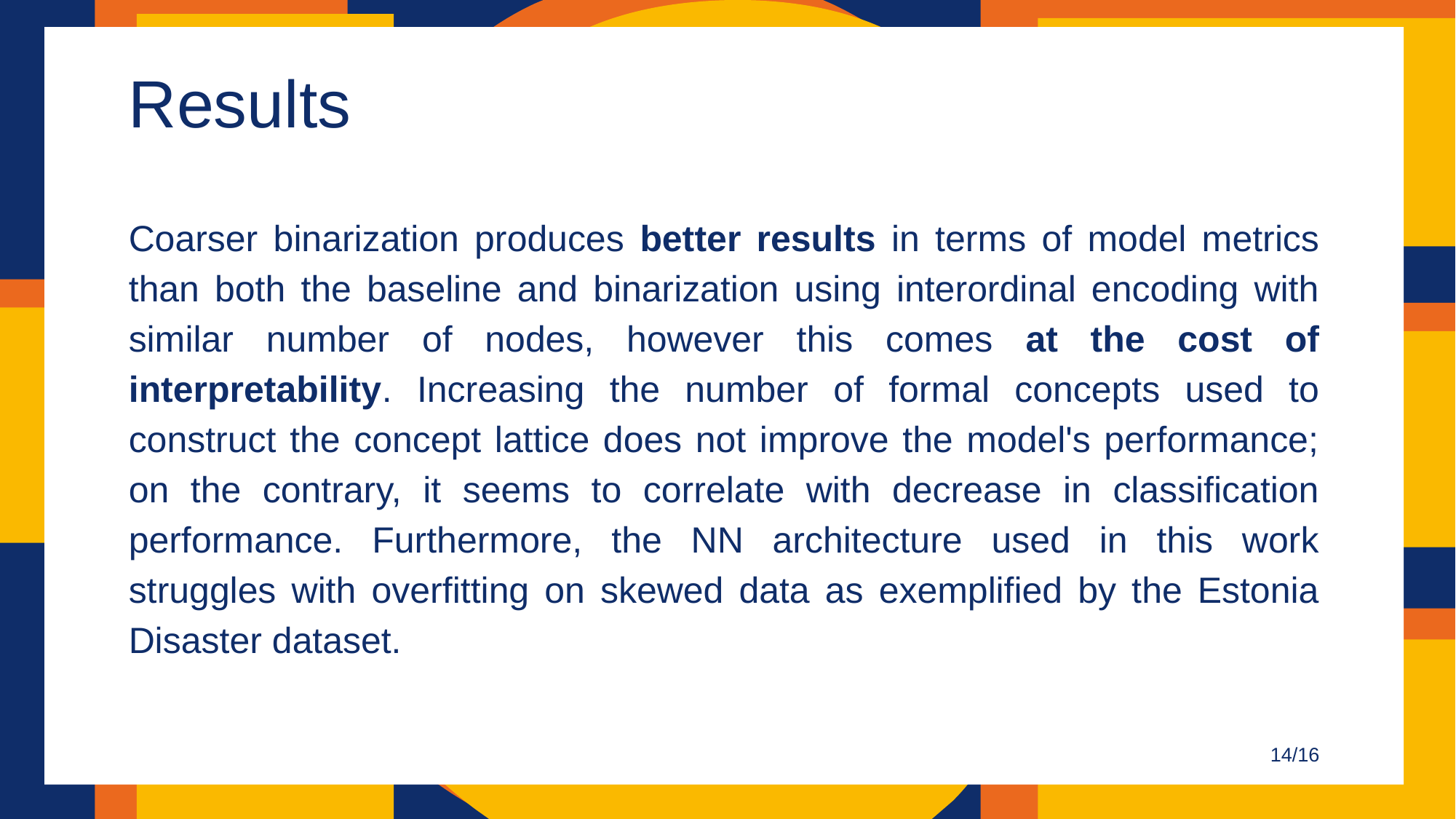

# Results
Coarser binarization produces better results in terms of model metrics than both the baseline and binarization using interordinal encoding with similar number of nodes, however this comes at the cost of interpretability. Increasing the number of formal concepts used to construct the concept lattice does not improve the model's performance; on the contrary, it seems to correlate with decrease in classification performance. Furthermore, the NN architecture used in this work struggles with overfitting on skewed data as exemplified by the Estonia Disaster dataset.
14/16